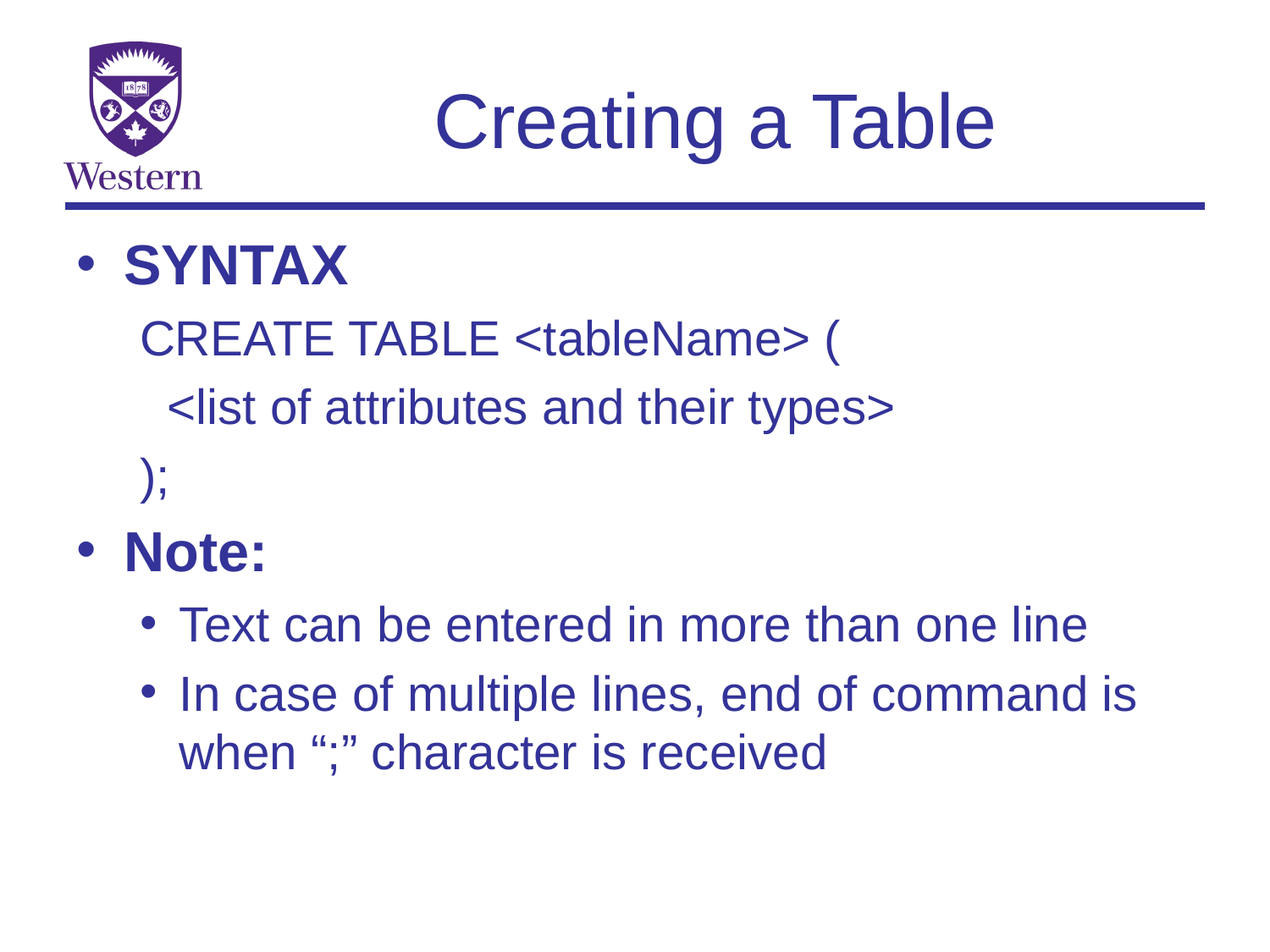

# Creating a Table
SYNTAX
CREATE TABLE <tableName> (
  <list of attributes and their types>
);
Note:
Text can be entered in more than one line
In case of multiple lines, end of command is when “;” character is received